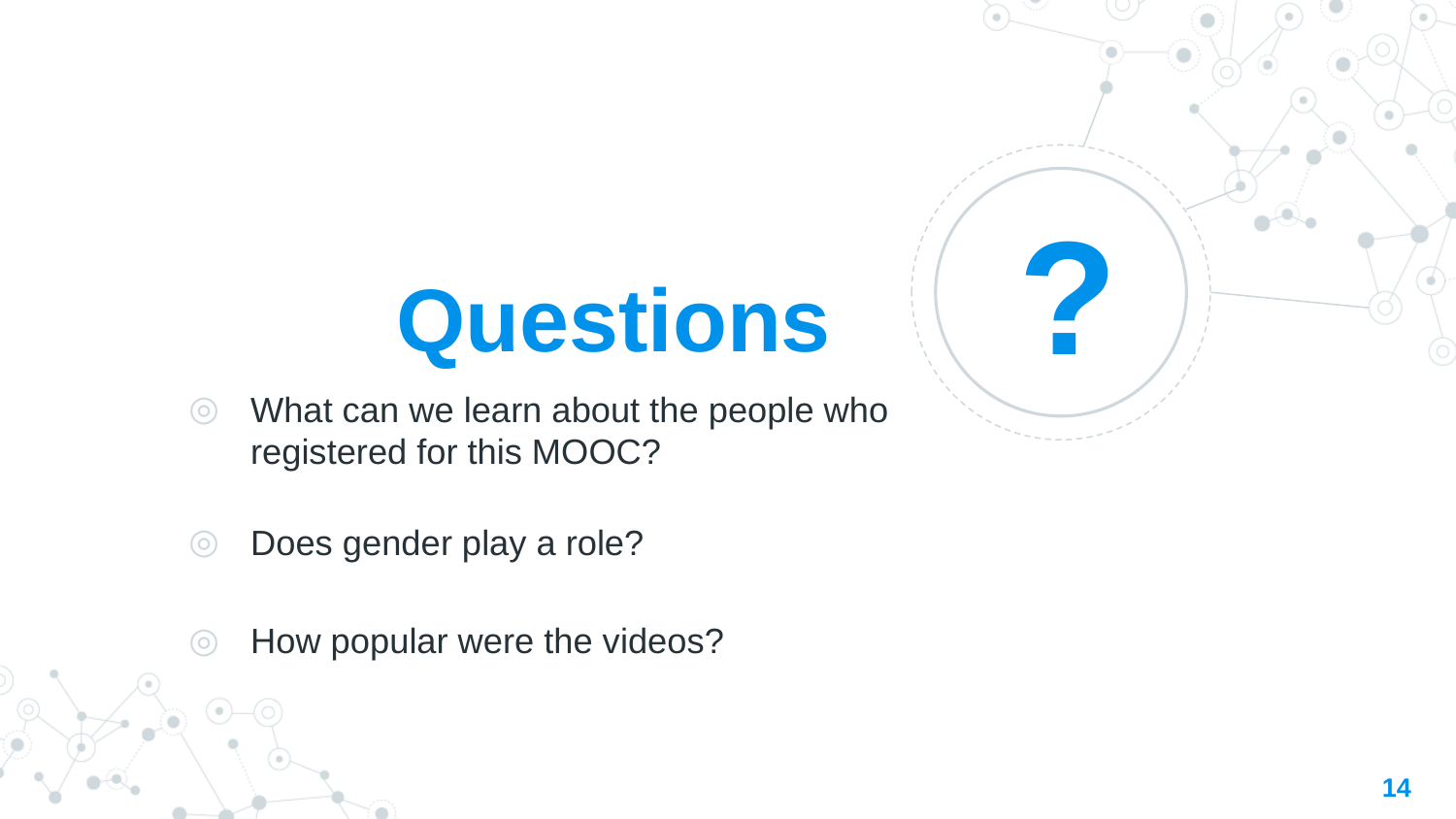

?
Questions
What can we learn about the people who registered for this MOOC?
Does gender play a role?

How popular were the videos?
14